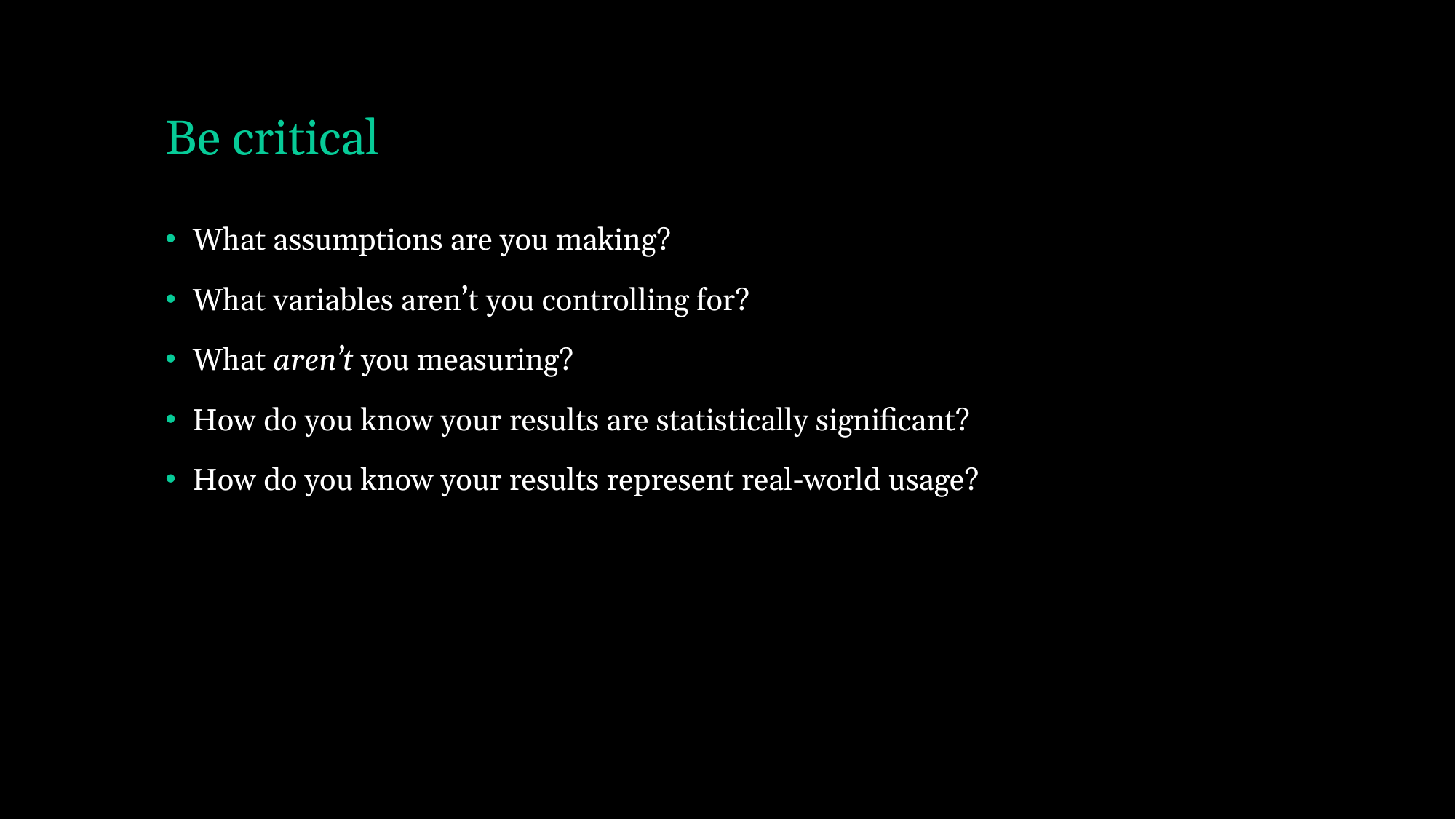

# Be critical
What assumptions are you making?
What variables aren’t you controlling for?
What aren’t you measuring?
How do you know your results are statistically significant?
How do you know your results represent real-world usage?